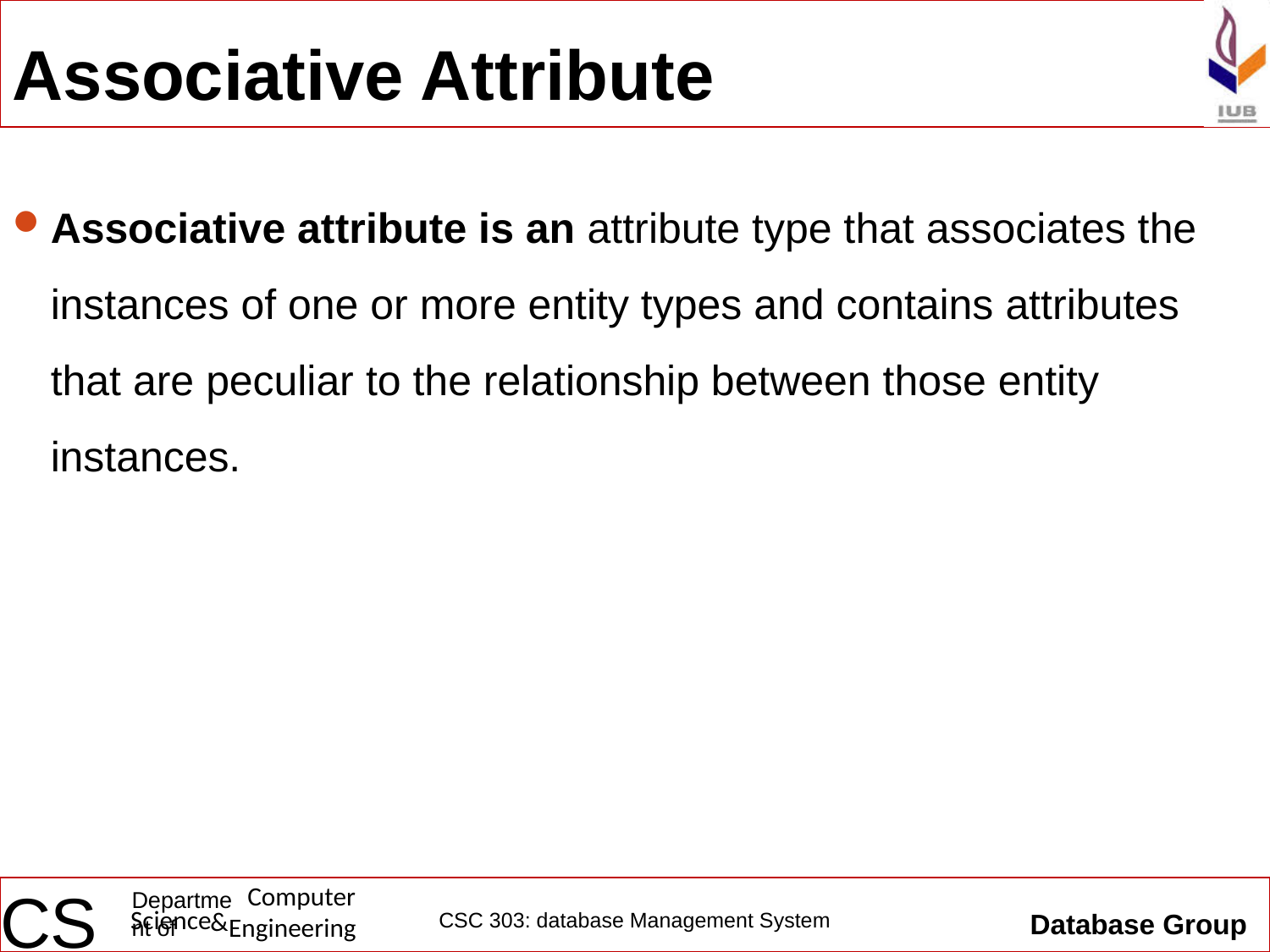

# Associative Attribute
Associative attribute is an attribute type that associates the instances of one or more entity types and contains attributes that are peculiar to the relationship between those entity instances.

CSC 303: database Management System